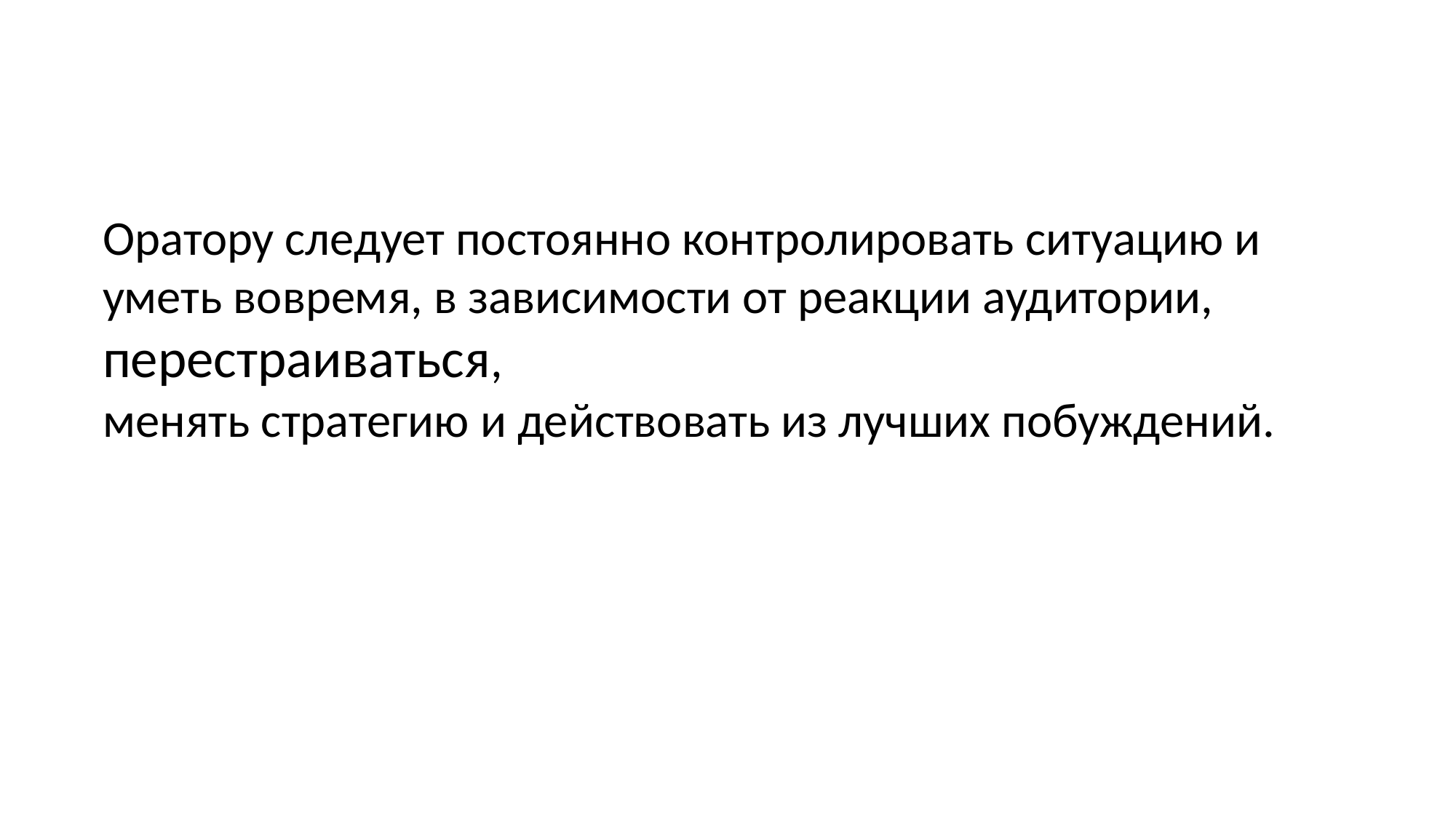

Оратору следует постоянно контролировать ситуацию и уметь вовремя, в зависимости от реакции аудитории, перестраиваться,
менять стратегию и действовать из лучших побуждений.